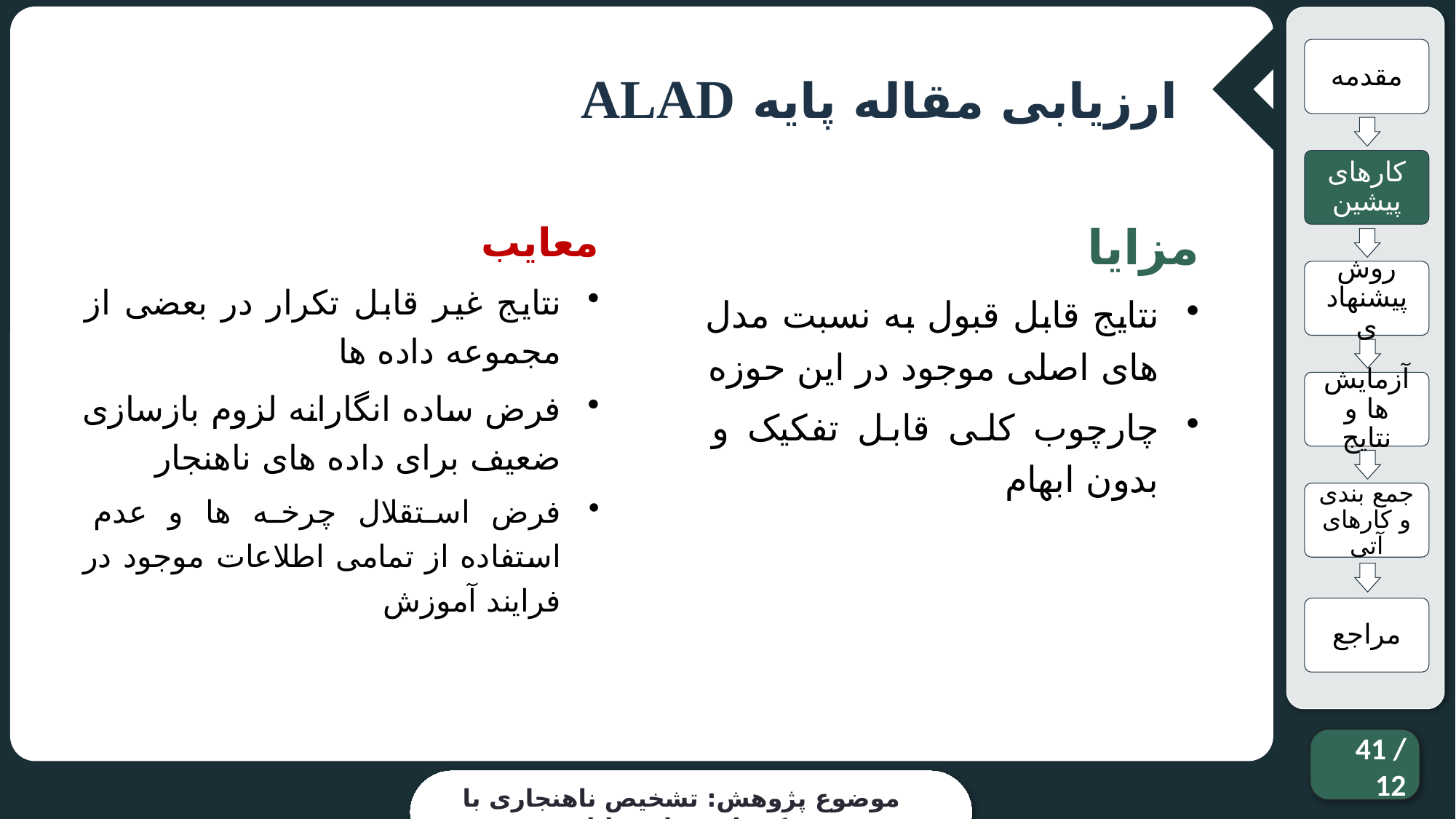

مقدمه

کارهای پیشین
روش‌ پیشنهادی
آزمایش‌ها و نتایج
جمع بندی و کارهای آتی
مراجع
ارزیابی مقاله پایه ALAD

مزایا
نتایج قابل قبول به نسبت مدل های اصلی موجود در این حوزه
چارچوب کلی قابل تفکیک و بدون ابهام

معایب
نتایج غیر قابل تکرار در بعضی از مجموعه داده ها
فرض ساده انگارانه لزوم بازسازی ضعیف برای داده های ناهنجار
فرض استقلال چرخه ها و عدم استفاده از تمامی اطلاعات موجود در فرایند آموزش

41 / 12